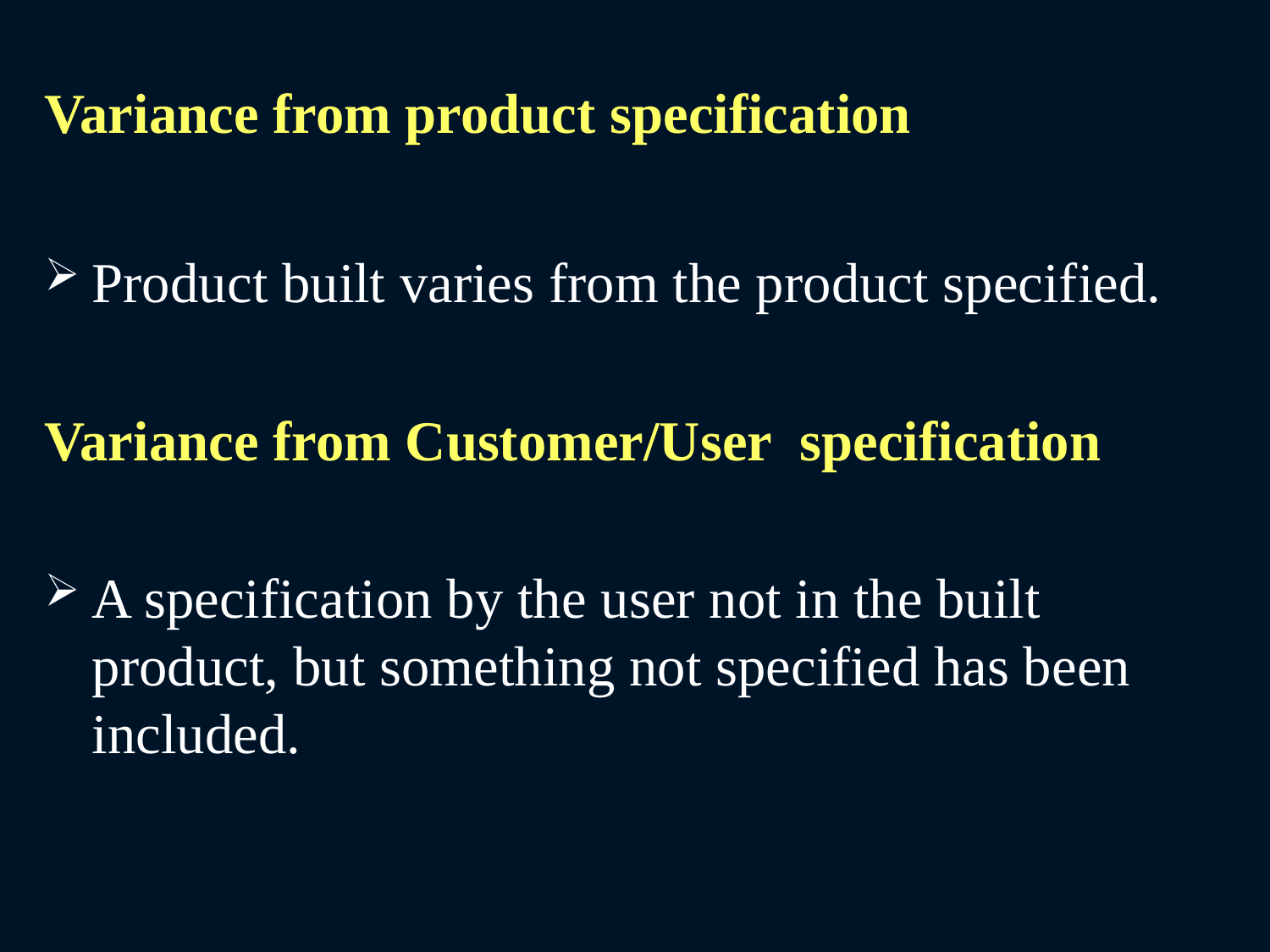

Variance from product specification

Product built varies from the product specified.

Variance from Customer/User  specification

A specification by the user not in the built product, but something not specified has been included.